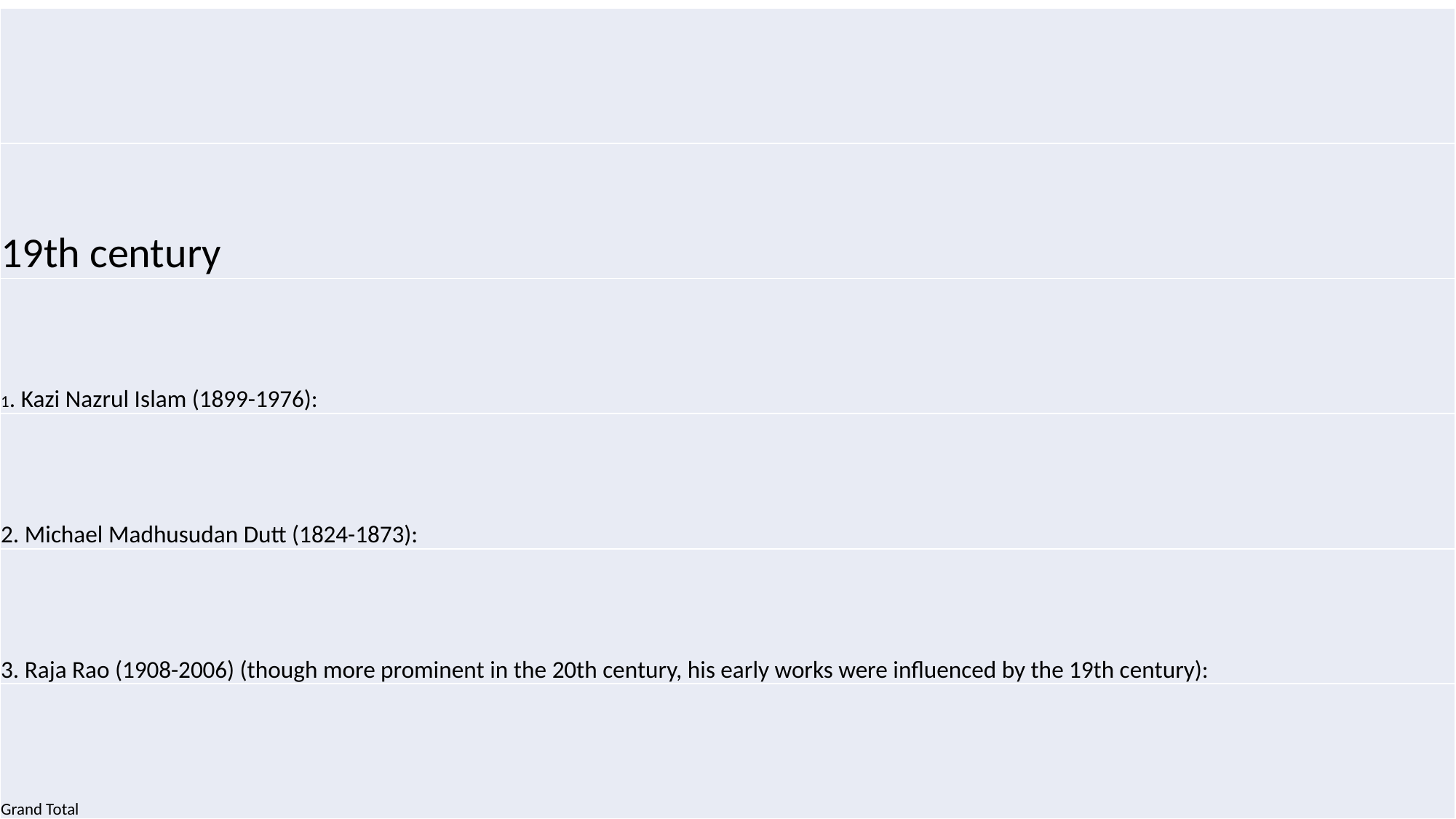

|  |
| --- |
| 19th century |
| 1. Kazi Nazrul Islam (1899-1976): |
| 2. Michael Madhusudan Dutt (1824-1873): |
| 3. Raja Rao (1908-2006) (though more prominent in the 20th century, his early works were influenced by the 19th century): |
| Grand Total |
#